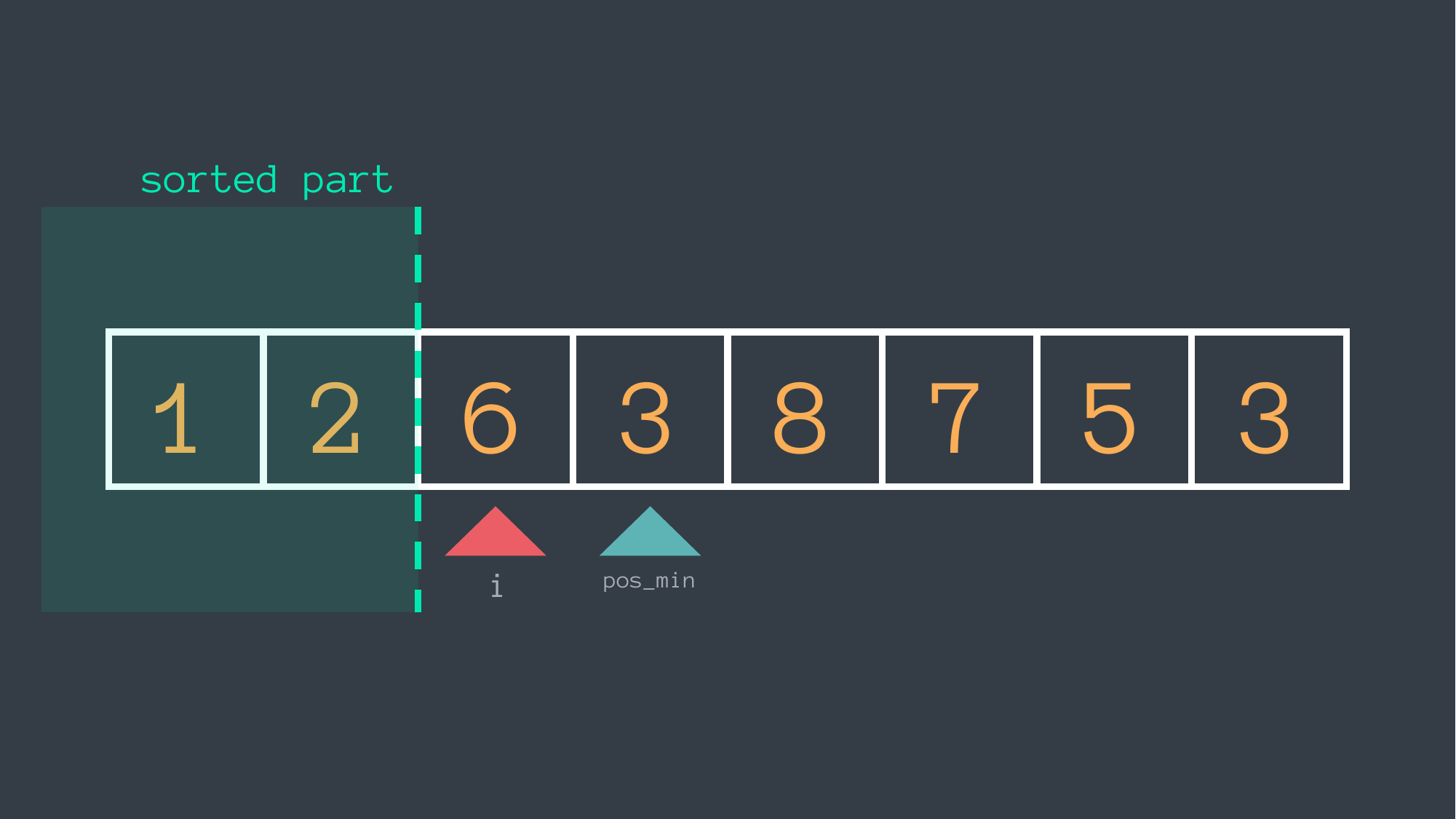

sorted part

1
2
6
3
8
7
5
3

i

pos_min